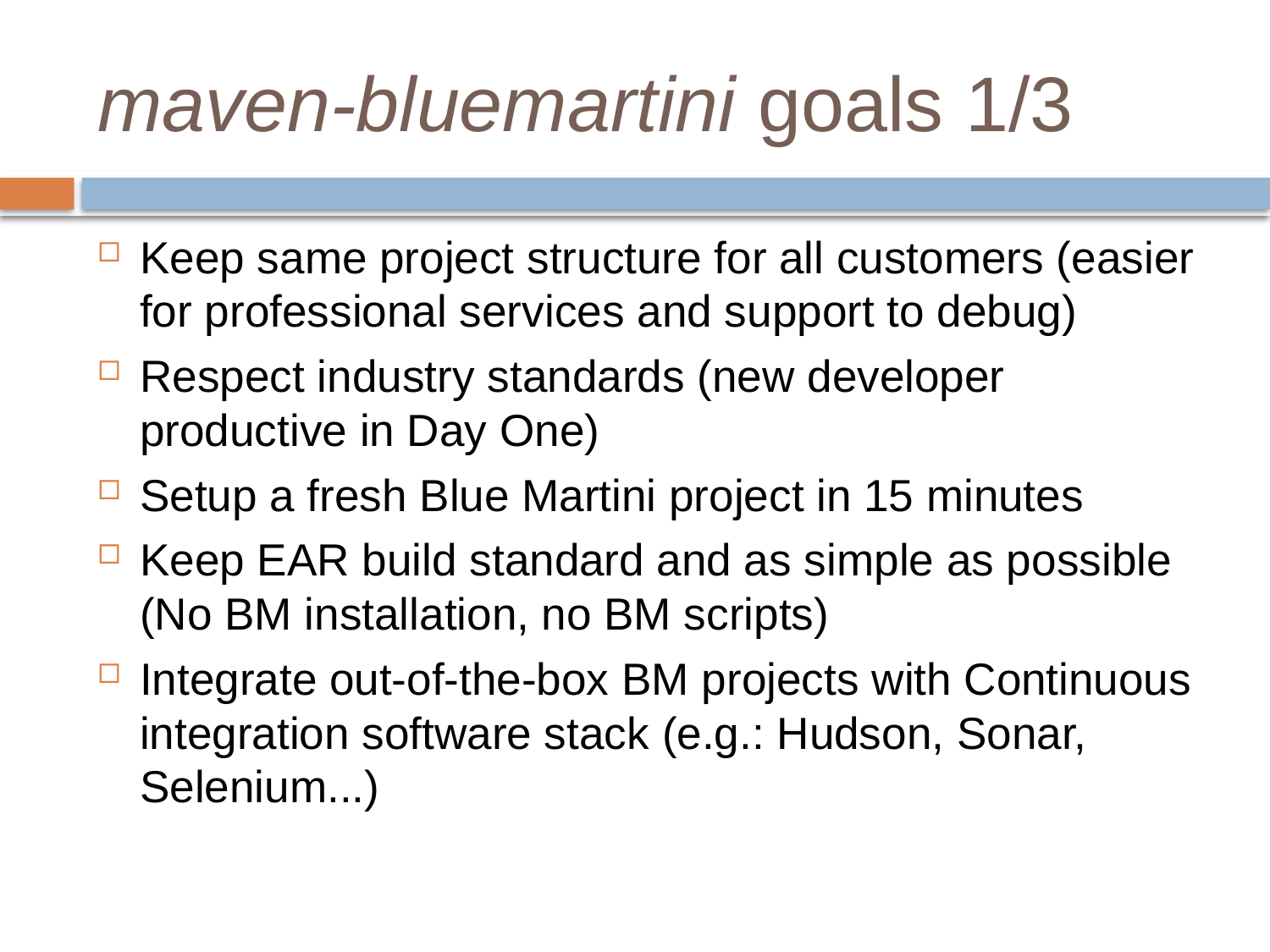

# maven-bluemartini goals 1/3
Keep same project structure for all customers (easier for professional services and support to debug)
Respect industry standards (new developer productive in Day One)
Setup a fresh Blue Martini project in 15 minutes
Keep EAR build standard and as simple as possible (No BM installation, no BM scripts)
Integrate out-of-the-box BM projects with Continuous integration software stack (e.g.: Hudson, Sonar, Selenium...)